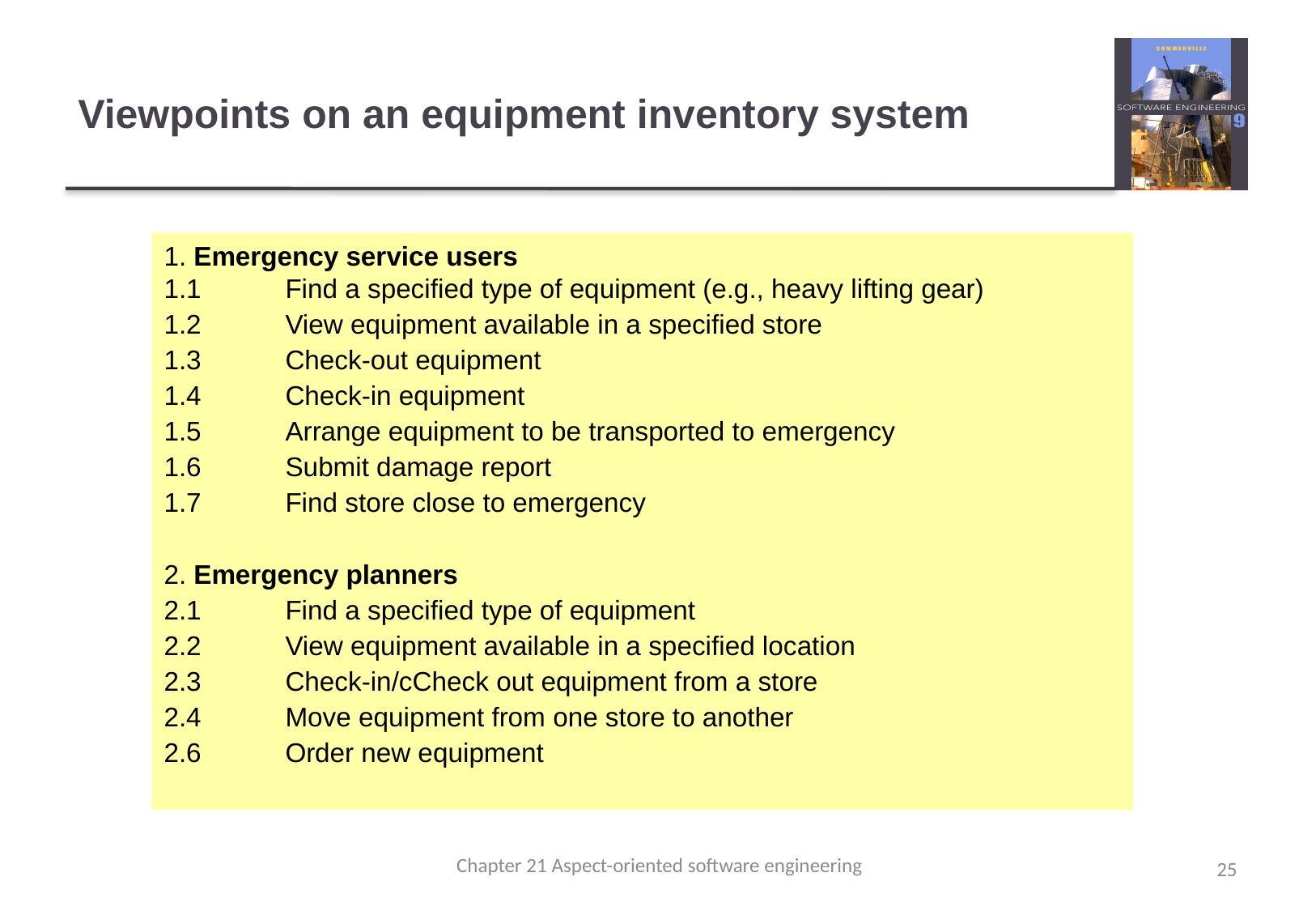

# Viewpoints on an equipment inventory system
1. Emergency service users
1.1	Find a specified type of equipment (e.g., heavy lifting gear)
1.2	View equipment available in a specified store
1.3	Check-out equipment
1.4	Check-in equipment
1.5	Arrange equipment to be transported to emergency
1.6	Submit damage report
1.7	Find store close to emergency

2. Emergency planners
2.1	Find a specified type of equipment
2.2	View equipment available in a specified location
2.3	Check-in/cCheck out equipment from a store
2.4	Move equipment from one store to another
2.6	Order new equipment
Chapter 21 Aspect-oriented software engineering
25